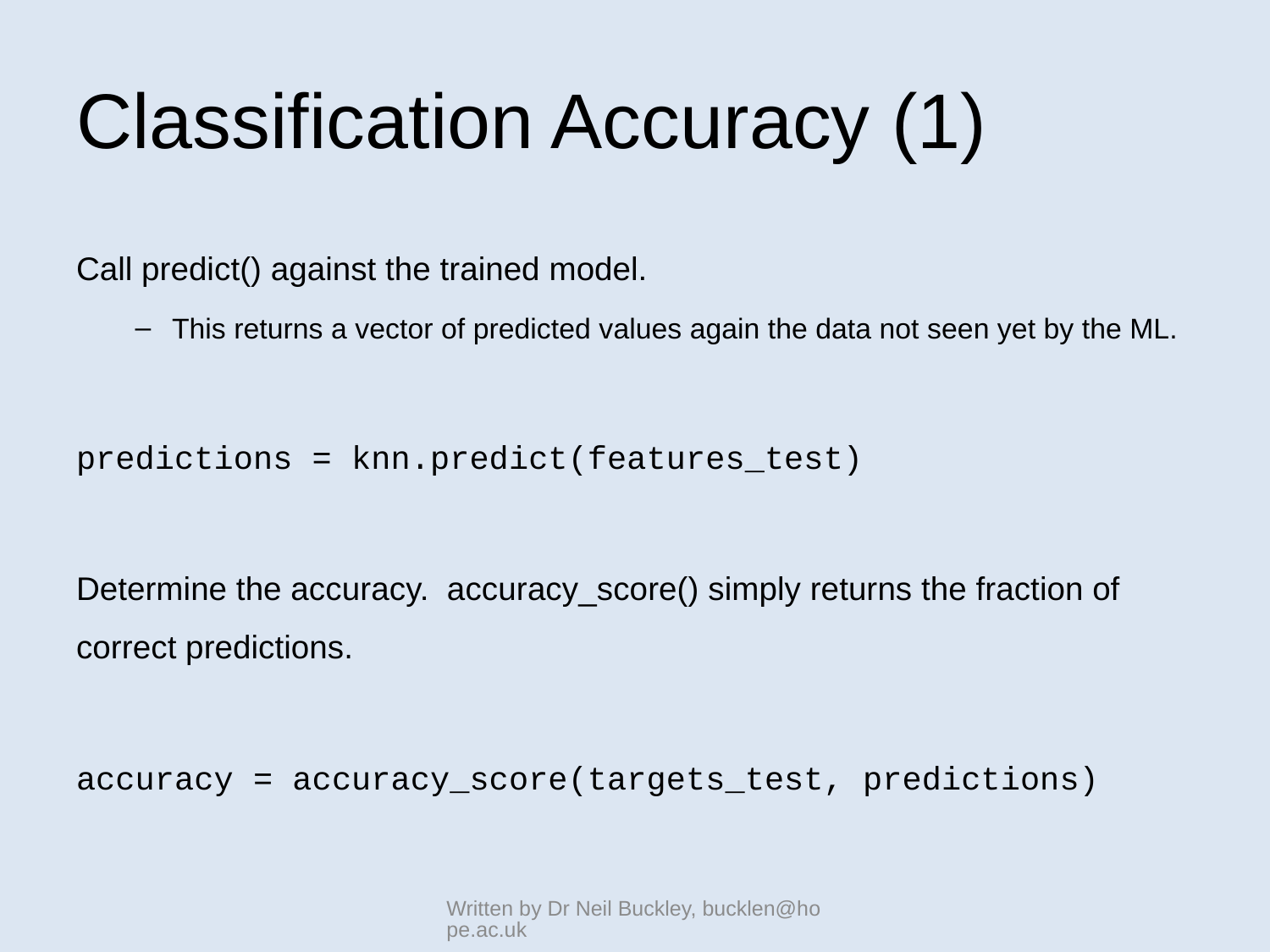

# Classification Accuracy (1)
Call predict() against the trained model.
This returns a vector of predicted values again the data not seen yet by the ML.

predictions = knn.predict(features_test)

Determine the accuracy.  accuracy_score() simply returns the fraction of correct predictions.

accuracy = accuracy_score(targets_test, predictions)

Written by Dr Neil Buckley, bucklen@hope.ac.uk